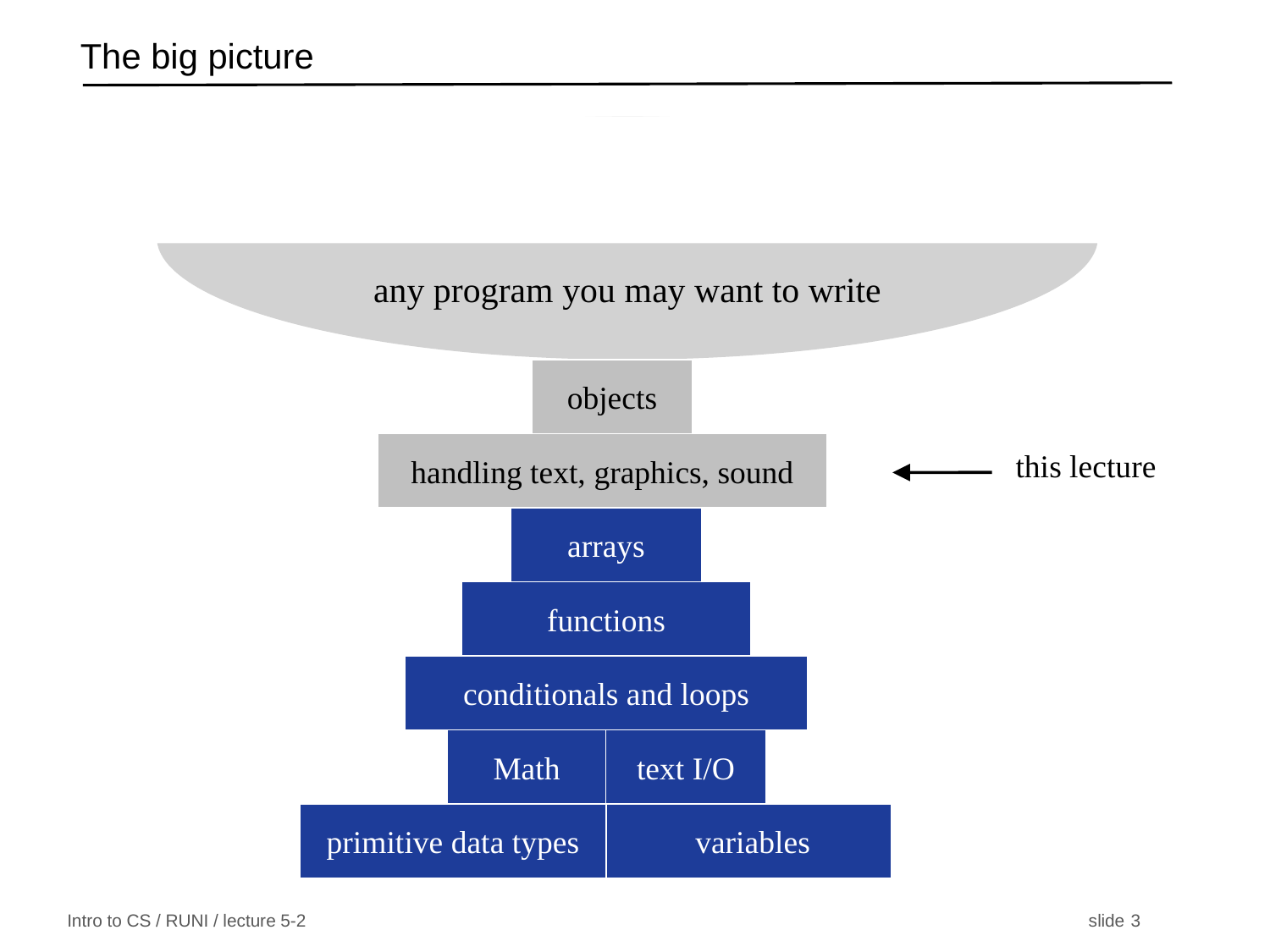

# The big picture

any program you may want to write
objects
handling text, graphics, sound
this lecture

arrays
functions
conditionals and loops
Math
text I/O
primitive data types
 variables